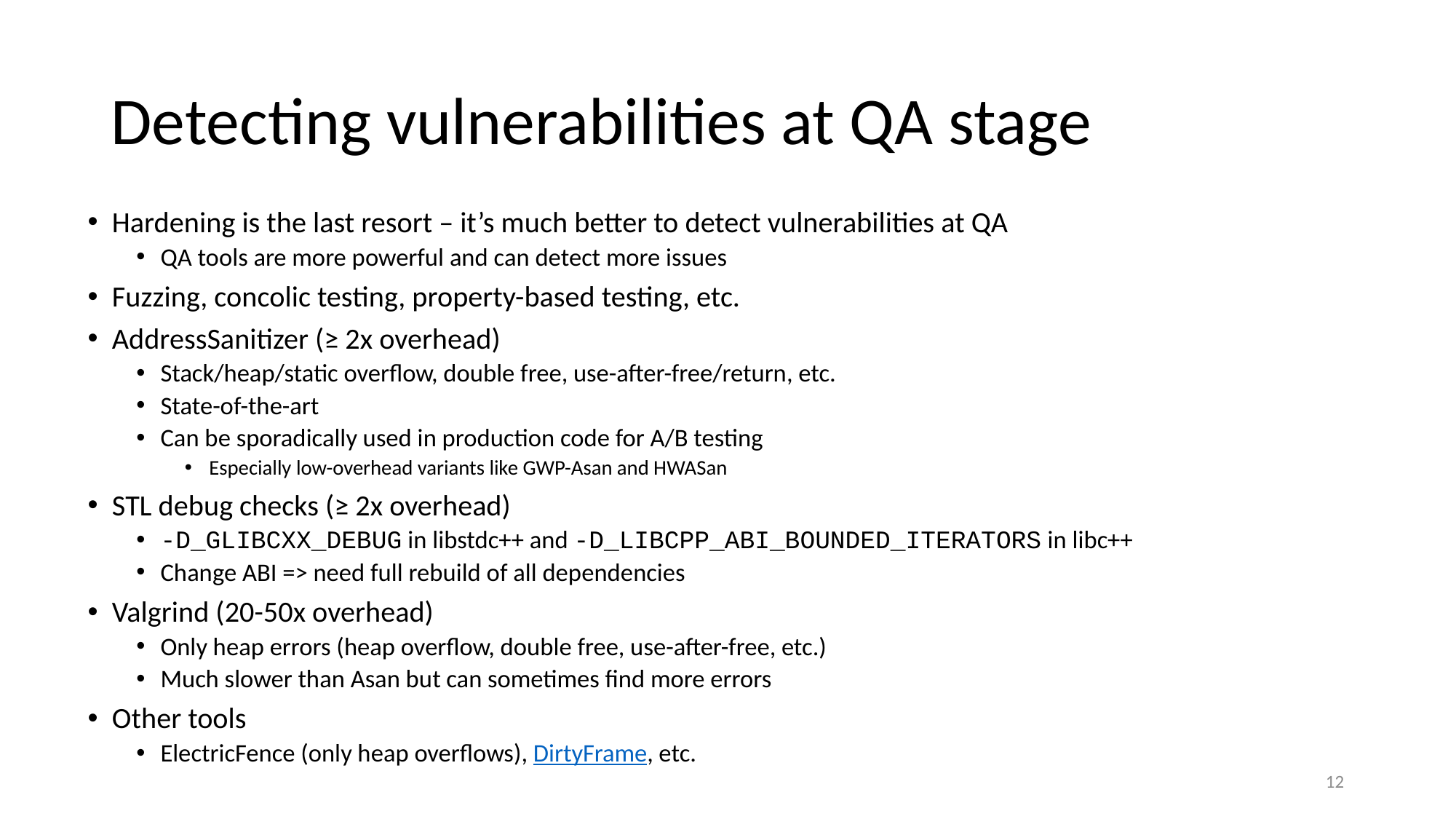

# Detecting vulnerabilities at QA stage
Hardening is the last resort – it’s much better to detect vulnerabilities at QA
QA tools are more powerful and can detect more issues
Fuzzing, concolic testing, property-based testing, etc.
AddressSanitizer (≥ 2x overhead)
Stack/heap/static overflow, double free, use-after-free/return, etc.
State-of-the-art
Can be sporadically used in production code for A/B testing
Especially low-overhead variants like GWP-Asan and HWASan
STL debug checks (≥ 2x overhead)
-D_GLIBCXX_DEBUG in libstdc++ and -D_LIBCPP_ABI_BOUNDED_ITERATORS in libc++
Change ABI => need full rebuild of all dependencies
Valgrind (20-50x overhead)
Only heap errors (heap overflow, double free, use-after-free, etc.)
Much slower than Asan but can sometimes find more errors
Other tools
ElectricFence (only heap overflows), DirtyFrame, etc.
12